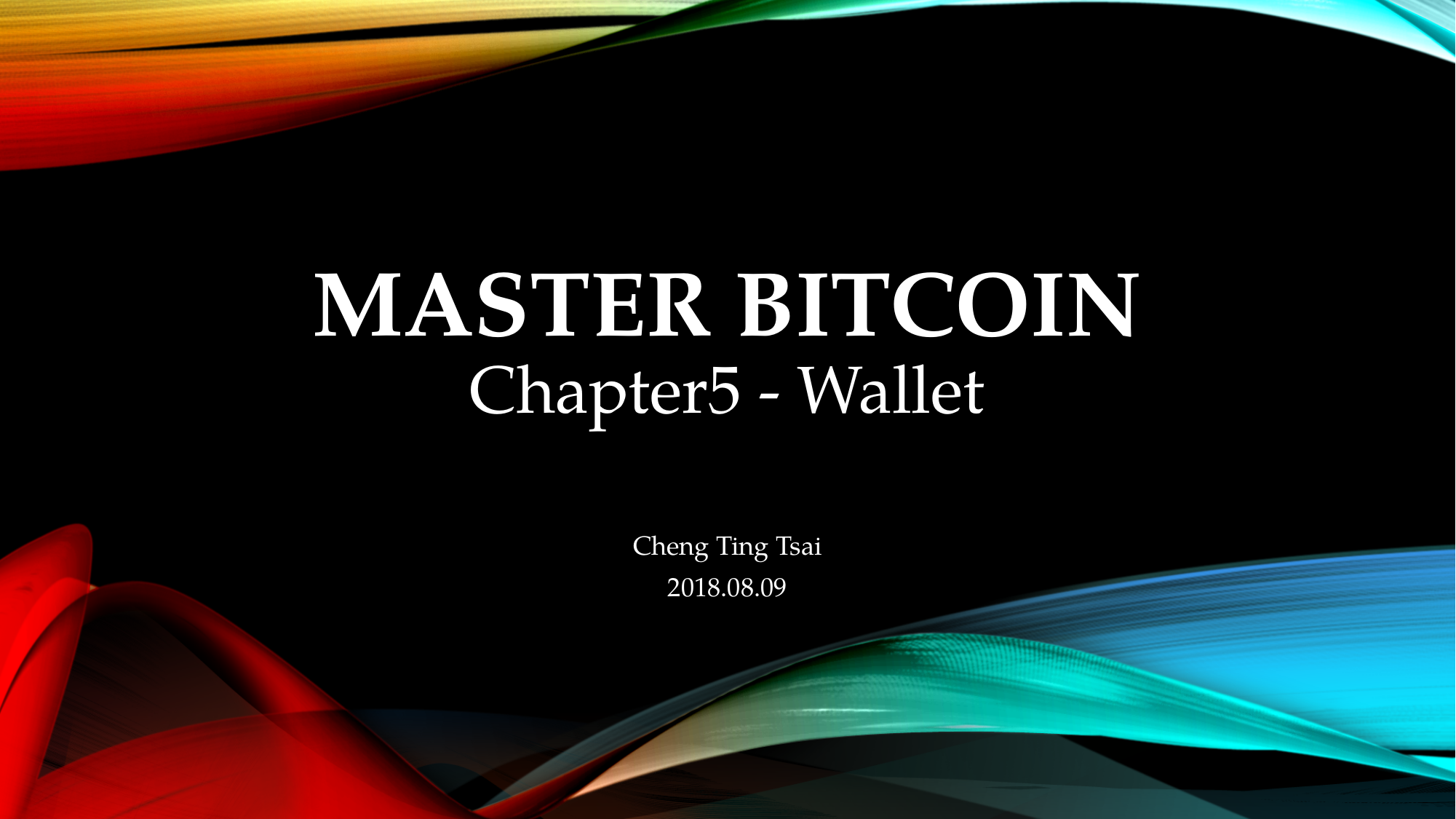

# Master Bitcoin Chapter5 - Wallet
Cheng Ting Tsai
2018.08.09